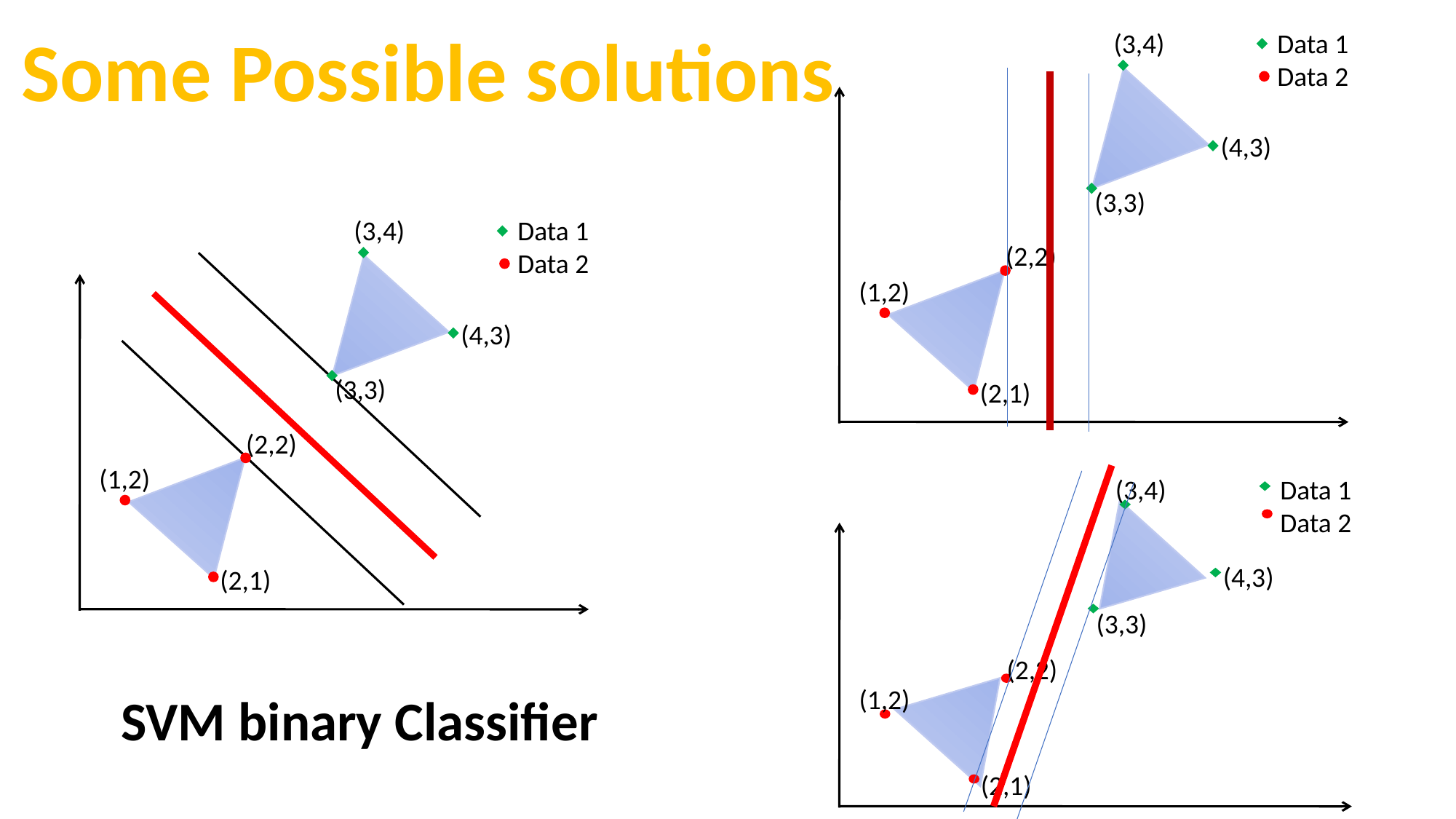

Some Possible solutions
(3,4)

(4,3)

(3,3)

(2,2)

(1,2)

(2,1)

Data 1
Data 2

(3,4)

(4,3)

(3,3)

(2,2)

(1,2)

(2,1)

Data 1
Data 2

(3,4)

(4,3)

(3,3)

(2,2)

(1,2)

(2,1)

Data 1
Data 2

SVM binary Classifier